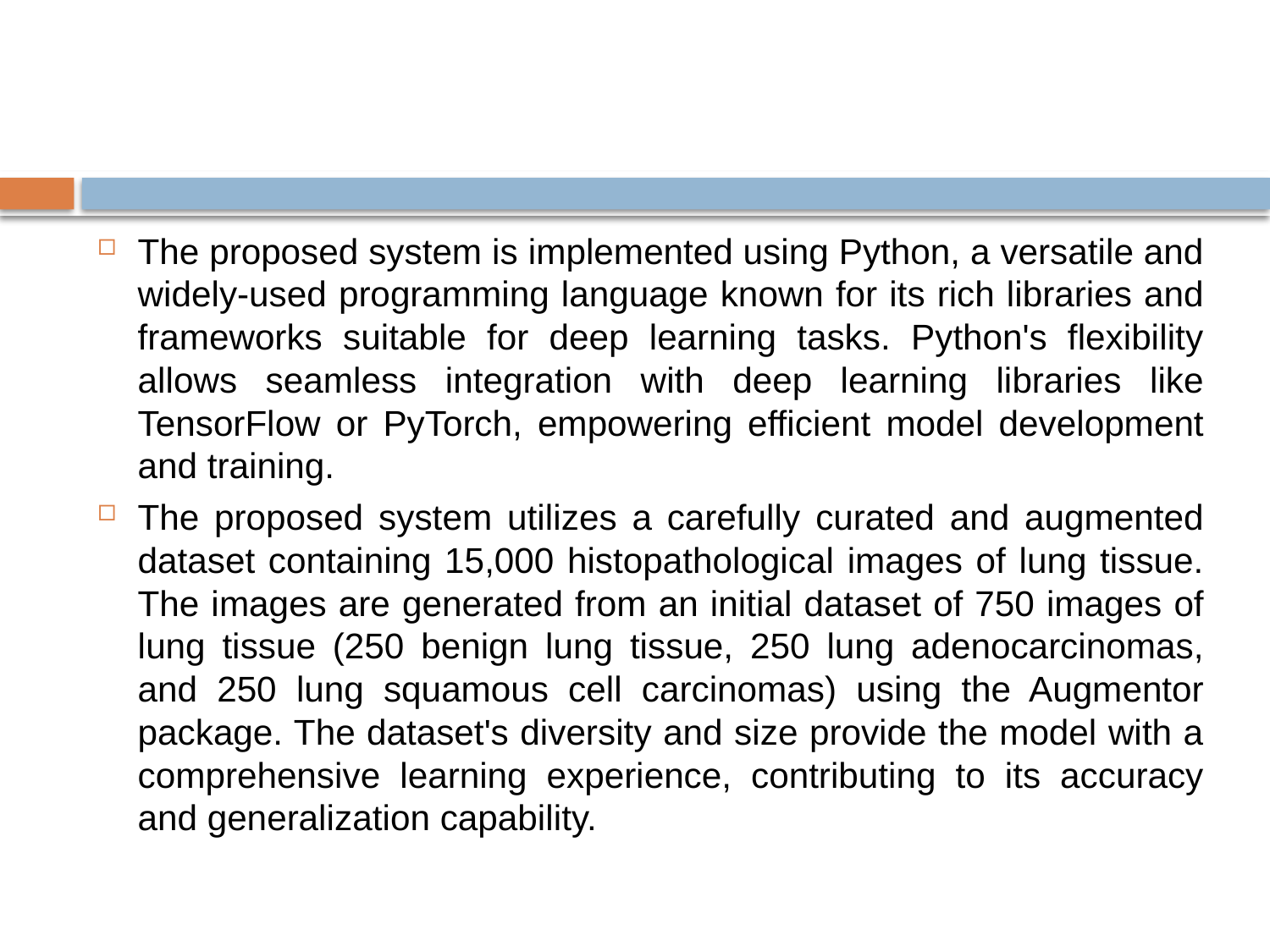

#
The proposed system is implemented using Python, a versatile and widely-used programming language known for its rich libraries and frameworks suitable for deep learning tasks. Python's flexibility allows seamless integration with deep learning libraries like TensorFlow or PyTorch, empowering efficient model development and training.
The proposed system utilizes a carefully curated and augmented dataset containing 15,000 histopathological images of lung tissue. The images are generated from an initial dataset of 750 images of lung tissue (250 benign lung tissue, 250 lung adenocarcinomas, and 250 lung squamous cell carcinomas) using the Augmentor package. The dataset's diversity and size provide the model with a comprehensive learning experience, contributing to its accuracy and generalization capability.